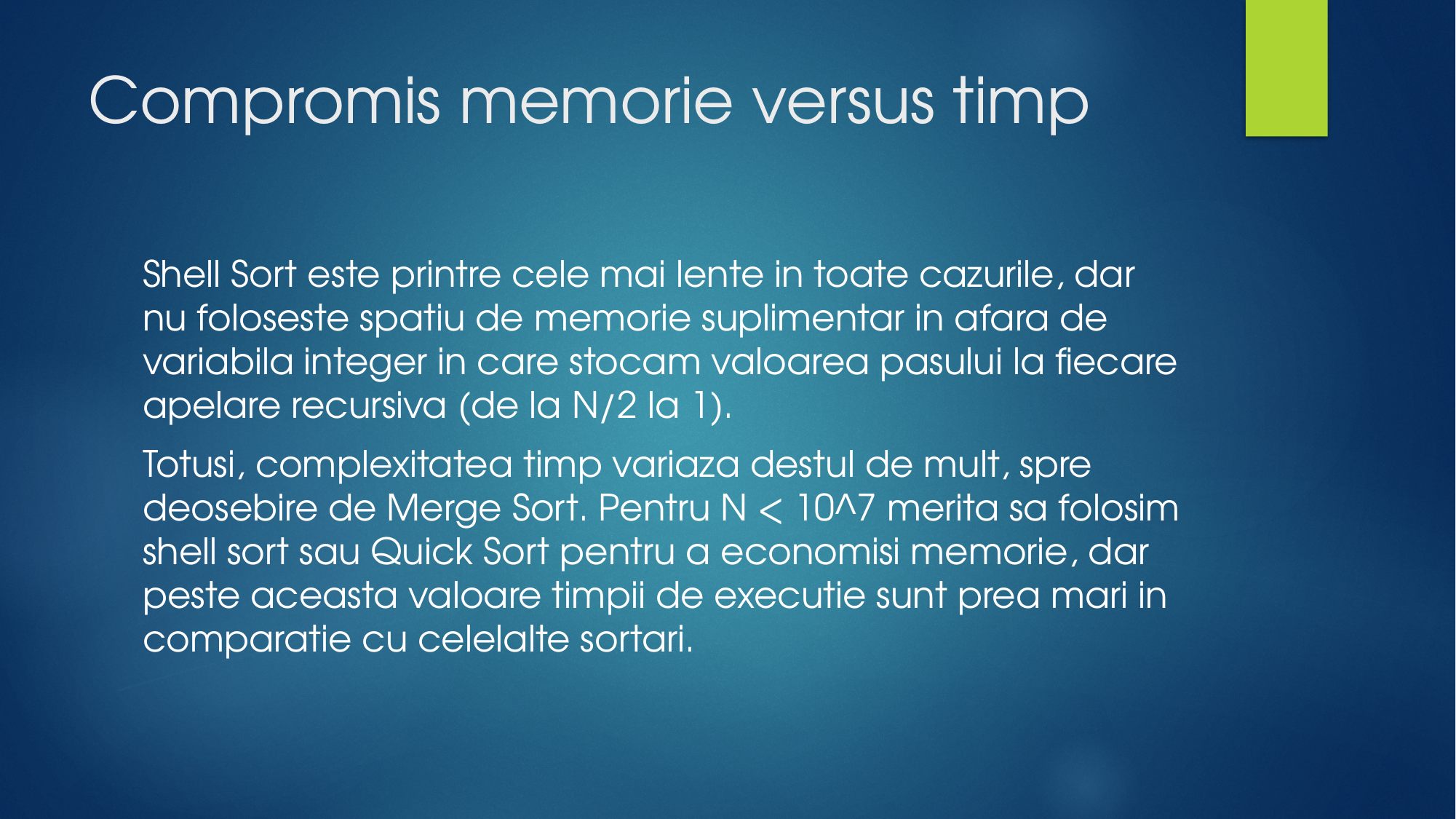

# Compromis memorie versus timp
Shell Sort este printre cele mai lente in toate cazurile, dar nu foloseste spatiu de memorie suplimentar in afara de variabila integer in care stocam valoarea pasului la fiecare apelare recursiva (de la N/2 la 1).
Totusi, complexitatea timp variaza destul de mult, spre deosebire de Merge Sort. Pentru N < 10^7 merita sa folosim shell sort sau Quick Sort pentru a economisi memorie, dar peste aceasta valoare timpii de executie sunt prea mari in comparatie cu celelalte sortari.